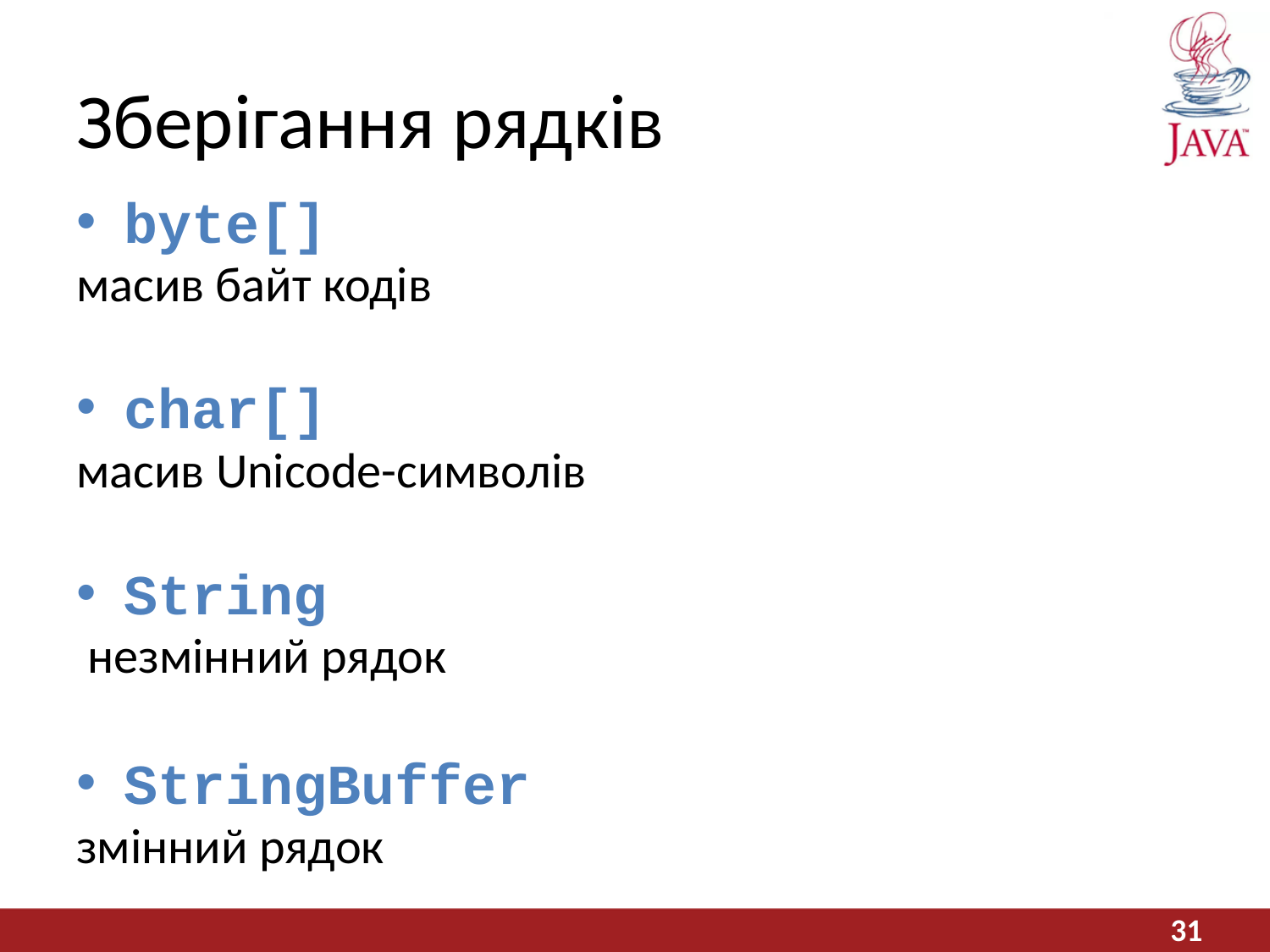

# Зберігання рядків
byte[]
масив байт кодів

char[]
масив Unicode-символів

String
 незмінний рядок

StringBuffer
змінний рядок